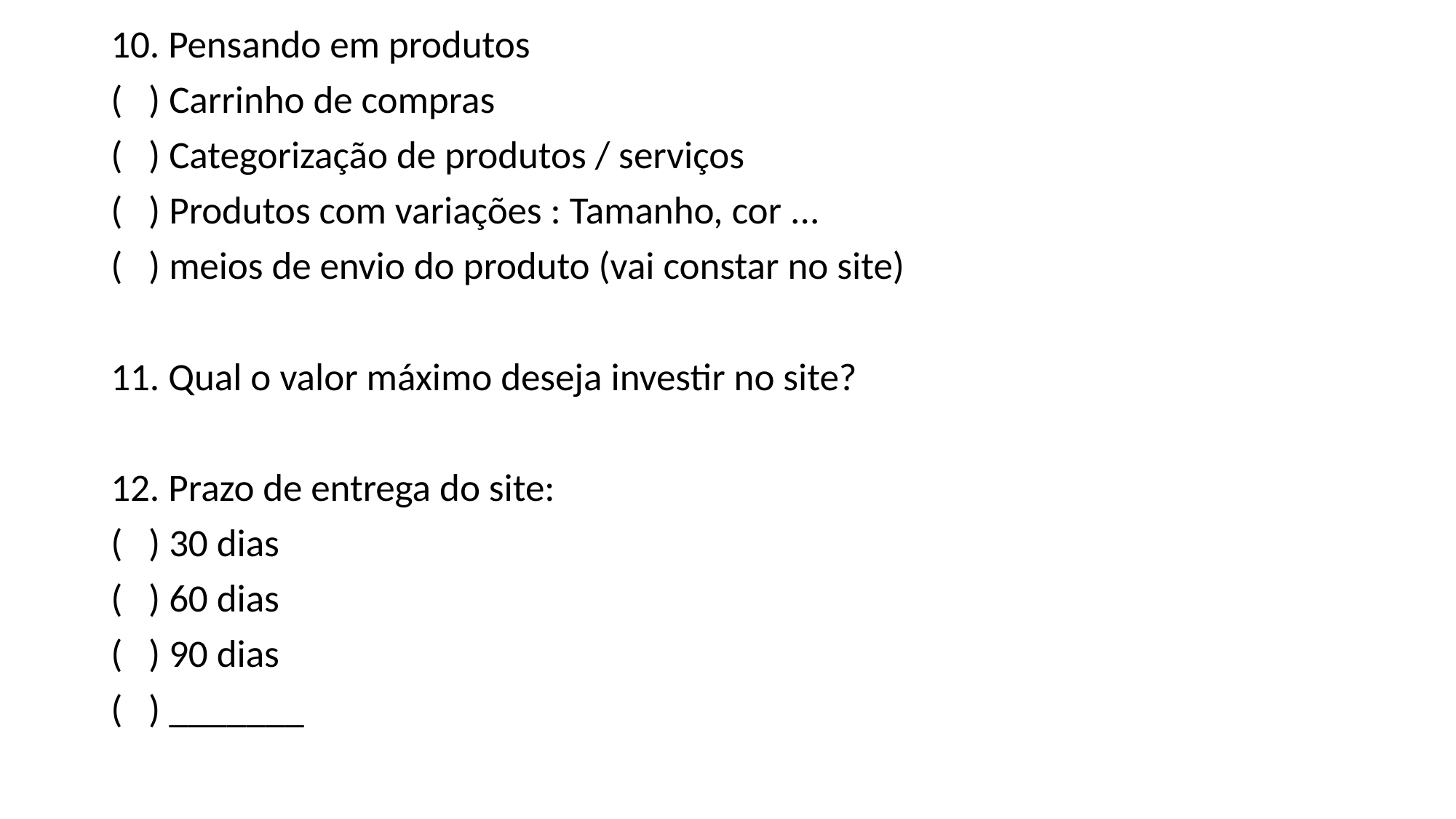

10. Pensando em produtos
(   ) Carrinho de compras
(   ) Categorização de produtos / serviços
(   ) Produtos com variações : Tamanho, cor ...
(   ) meios de envio do produto (vai constar no site)

11. Qual o valor máximo deseja investir no site?

12. Prazo de entrega do site:
(   ) 30 dias
(   ) 60 dias
(   ) 90 dias
(   ) _______